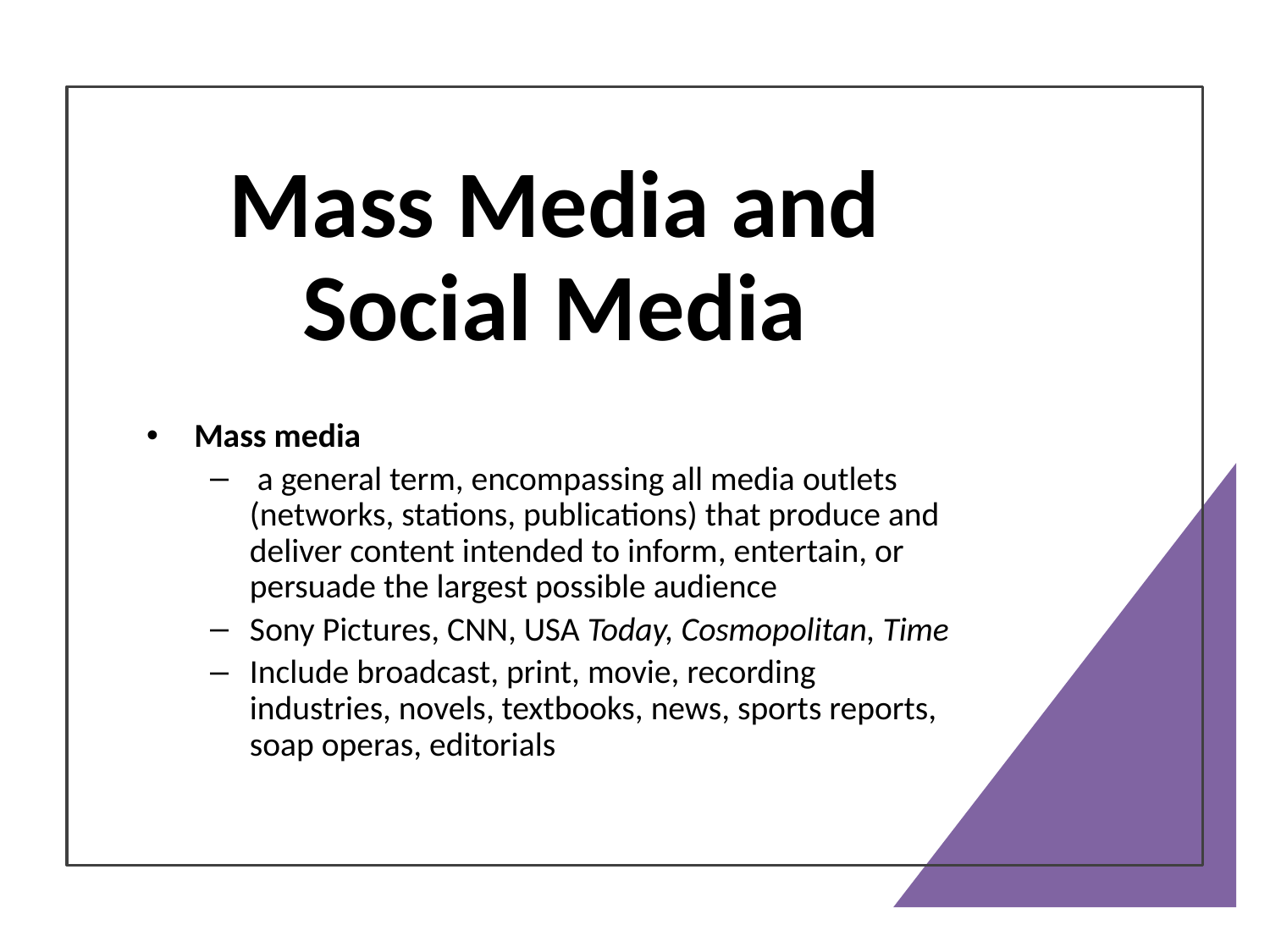

# Mass Media and Social Media
Mass media
 a general term, encompassing all media outlets (networks, stations, publications) that produce and deliver content intended to inform, entertain, or persuade the largest possible audience
Sony Pictures, CNN, USA Today, Cosmopolitan, Time
Include broadcast, print, movie, recording industries, novels, textbooks, news, sports reports, soap operas, editorials